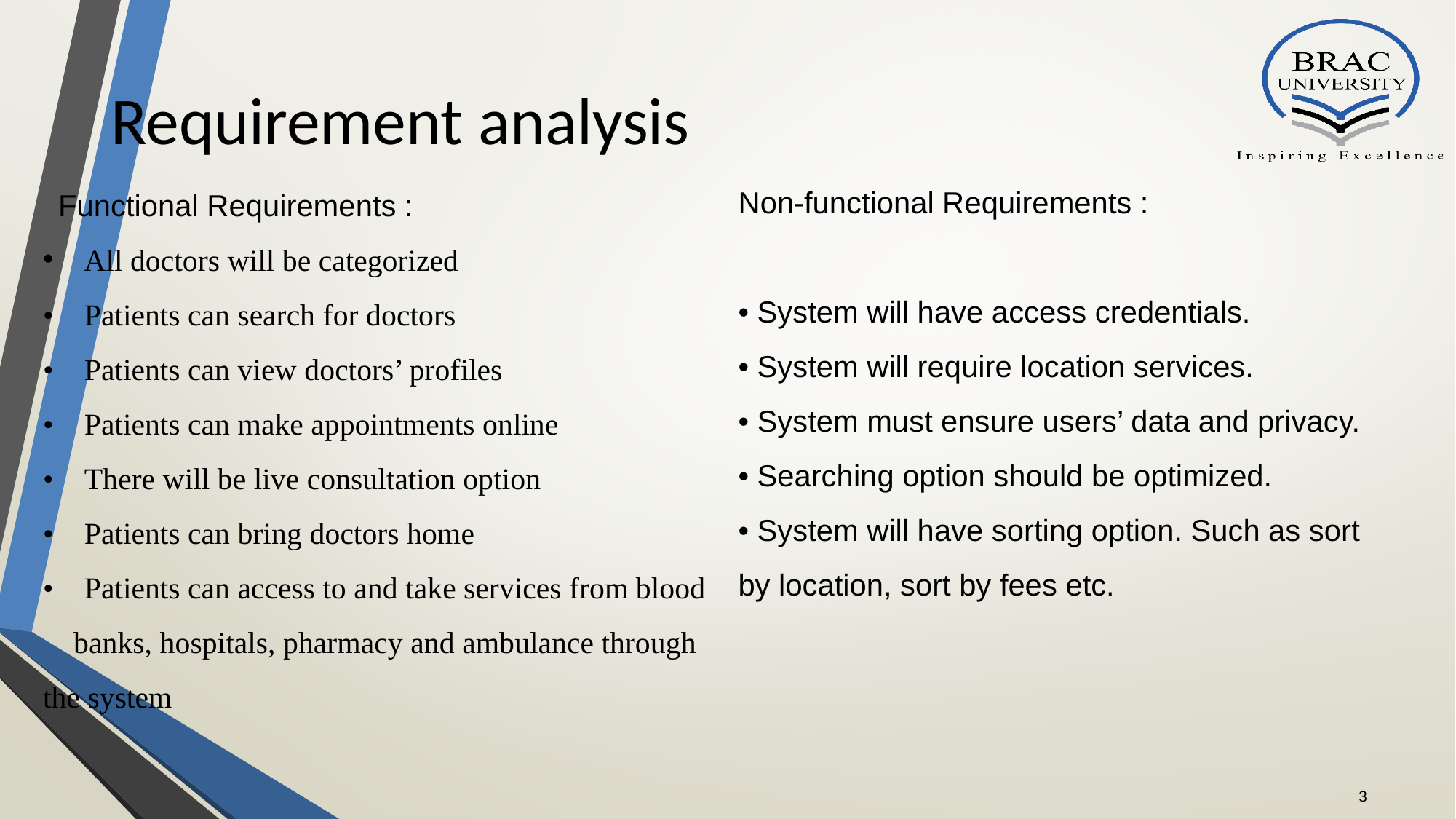

Requirement analysis

 Functional Requirements :
All doctors will be categorized
•    Patients can search for doctors
•    Patients can view doctors’ profiles
•    Patients can make appointments online
•    There will be live consultation option
•    Patients can bring doctors home
•    Patients can access to and take services from blood      banks, hospitals, pharmacy and ambulance through the system

Non-functional Requirements :

• System will have access credentials.
• System will require location services.
• System must ensure users’ data and privacy.
• Searching option should be optimized.
• System will have sorting option. Such as sort by location, sort by fees etc.
3